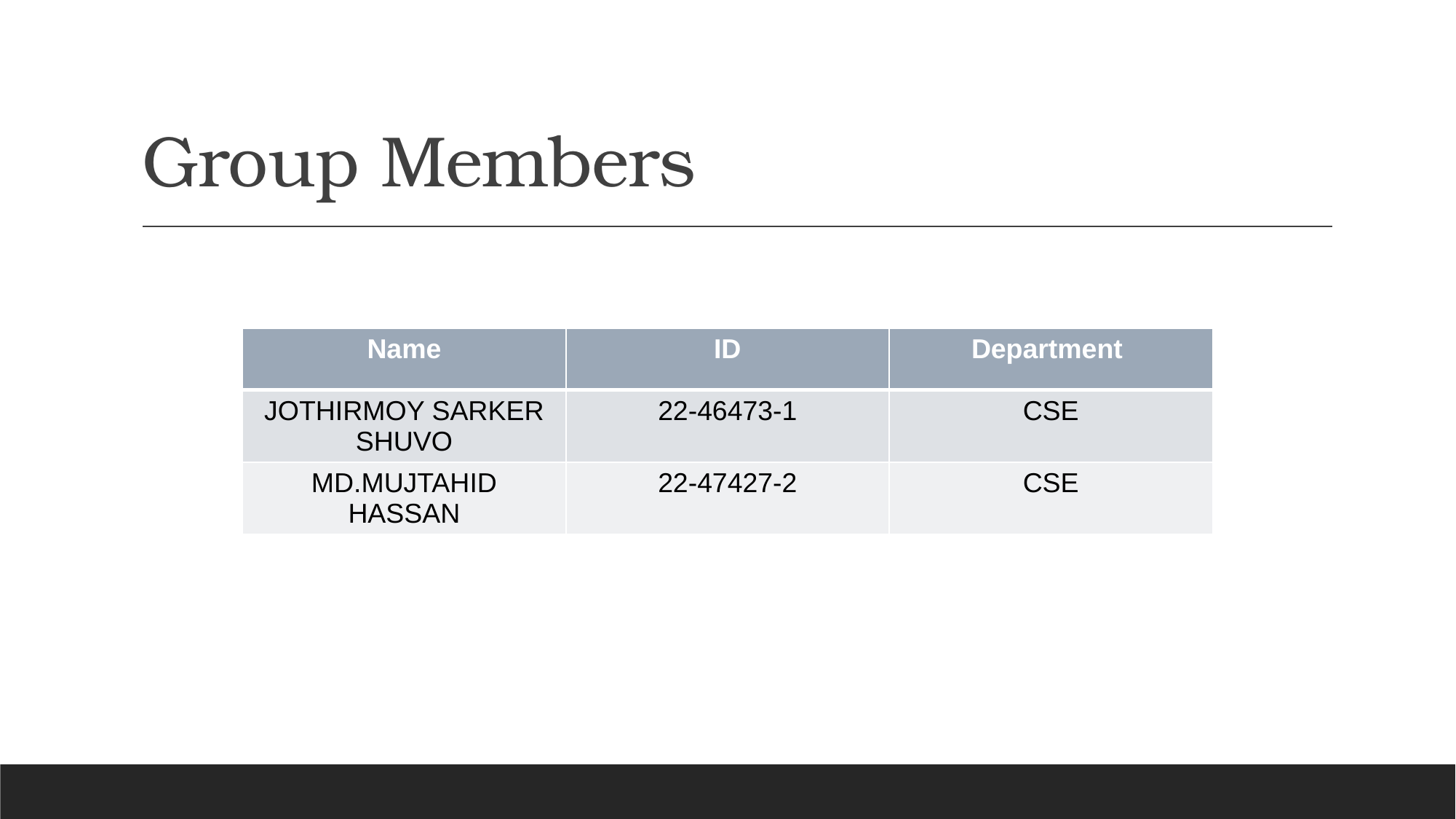

# Group Members
| Name | ID | Department |
| --- | --- | --- |
| JOTHIRMOY SARKER SHUVO | 22-46473-1 | CSE |
| MD.MUJTAHID HASSAN | 22-47427-2 | CSE |